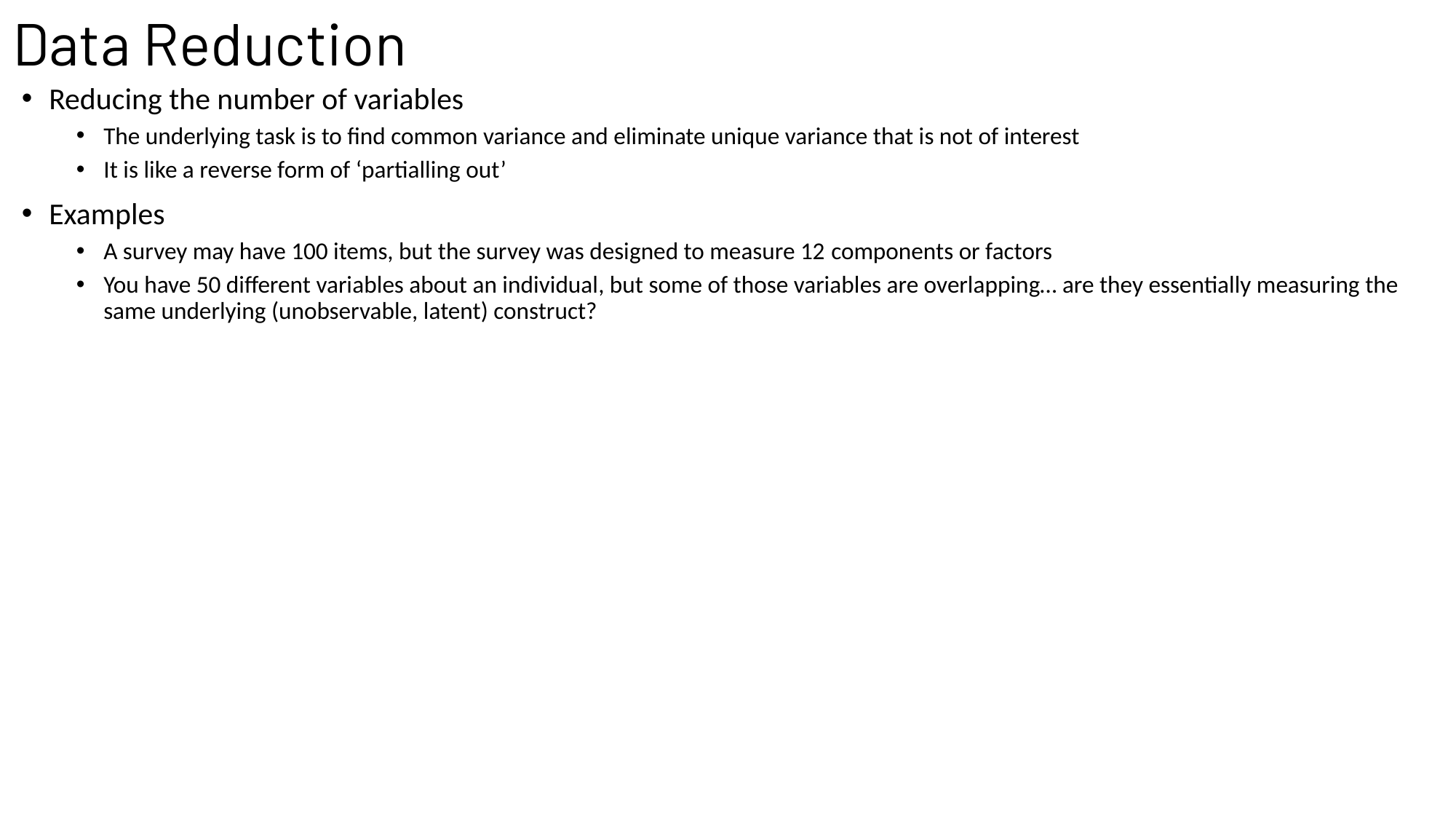

# Data Reduction
Reducing the number of variables
The underlying task is to find common variance and eliminate unique variance that is not of interest
It is like a reverse form of ‘partialling out’
Examples
A survey may have 100 items, but the survey was designed to measure 12 components or factors
You have 50 different variables about an individual, but some of those variables are overlapping… are they essentially measuring the same underlying (unobservable, latent) construct?